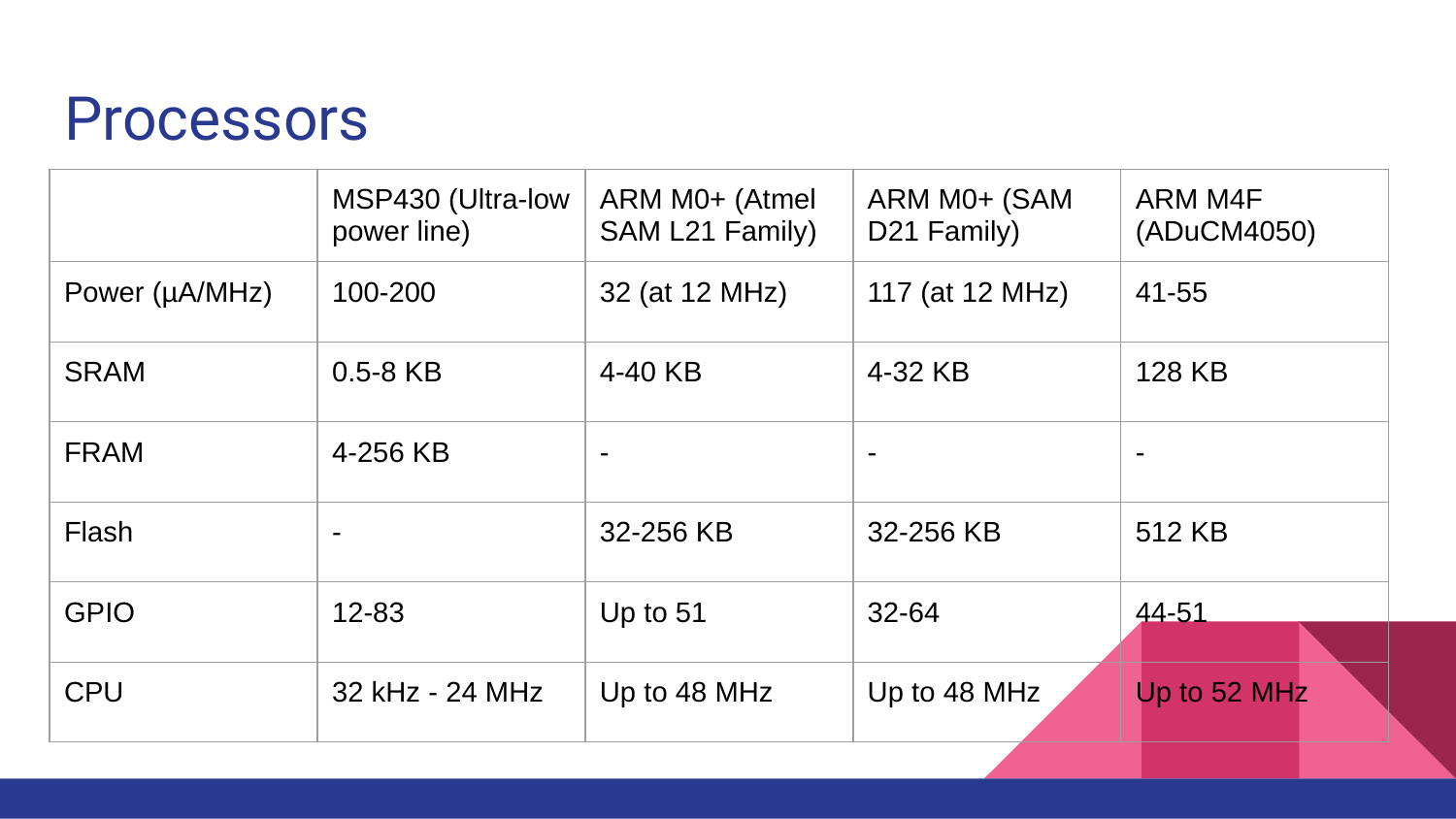

# Processors
|  | MSP430 (Ultra-low power line) | ARM M0+ (Atmel SAM L21 Family) | ARM M0+ (SAM D21 Family) | ARM M4F (ADuCM4050) |
| --- | --- | --- | --- | --- |
| Power (µA/MHz) | 100-200 | 32 (at 12 MHz) | 117 (at 12 MHz) | 41-55 |
| SRAM | 0.5-8 KB | 4-40 KB | 4-32 KB | 128 KB |
| FRAM | 4-256 KB | - | - | - |
| Flash | - | 32-256 KB | 32-256 KB | 512 KB |
| GPIO | 12-83 | Up to 51 | 32-64 | 44-51 |
| CPU | 32 kHz - 24 MHz | Up to 48 MHz | Up to 48 MHz | Up to 52 MHz |